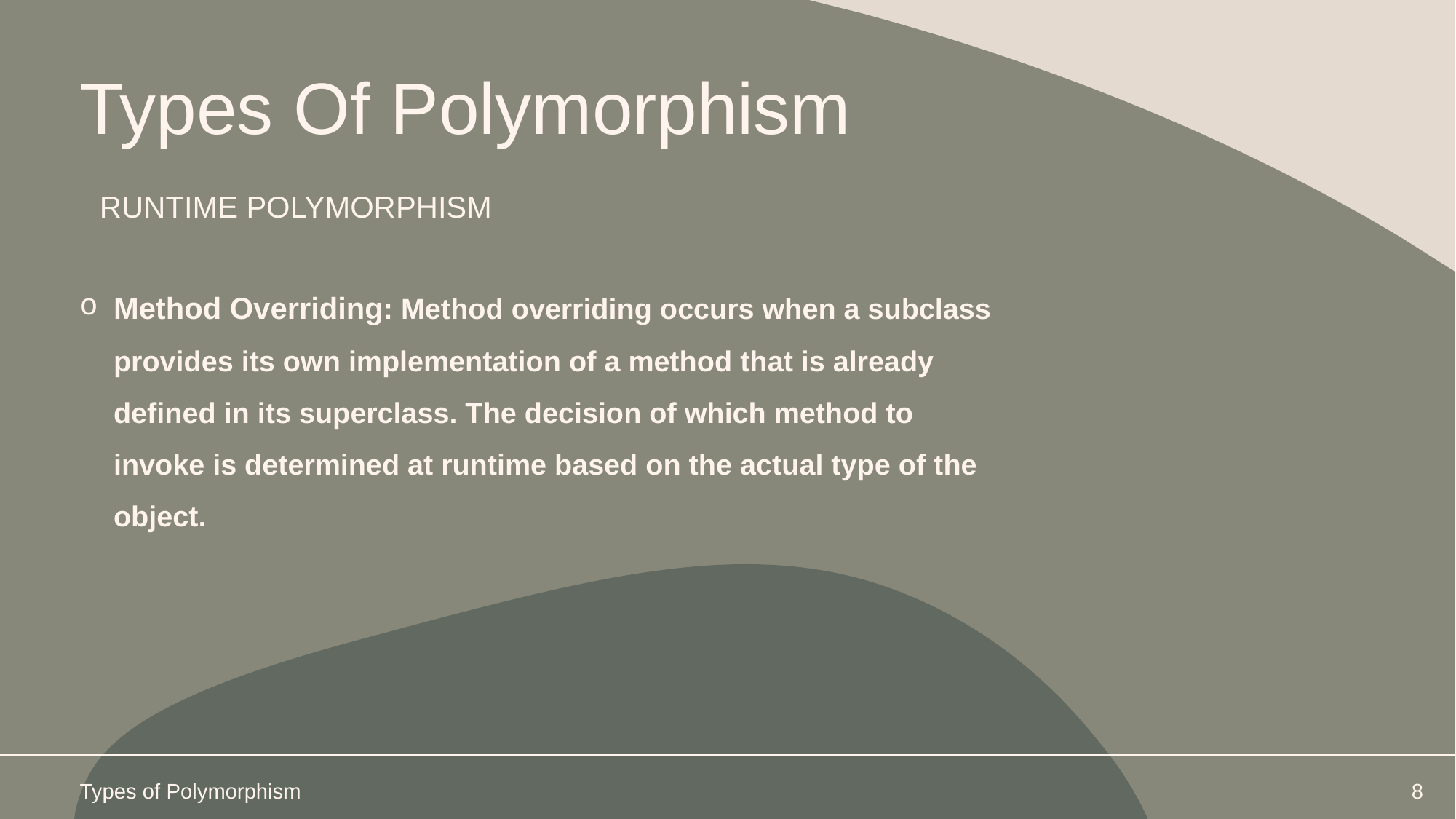

Types Of Polymorphism
Runtime Polymorphism
Method Overriding: Method overriding occurs when a subclass provides its own implementation of a method that is already defined in its superclass. The decision of which method to invoke is determined at runtime based on the actual type of the object.

Types of Polymorphism
8